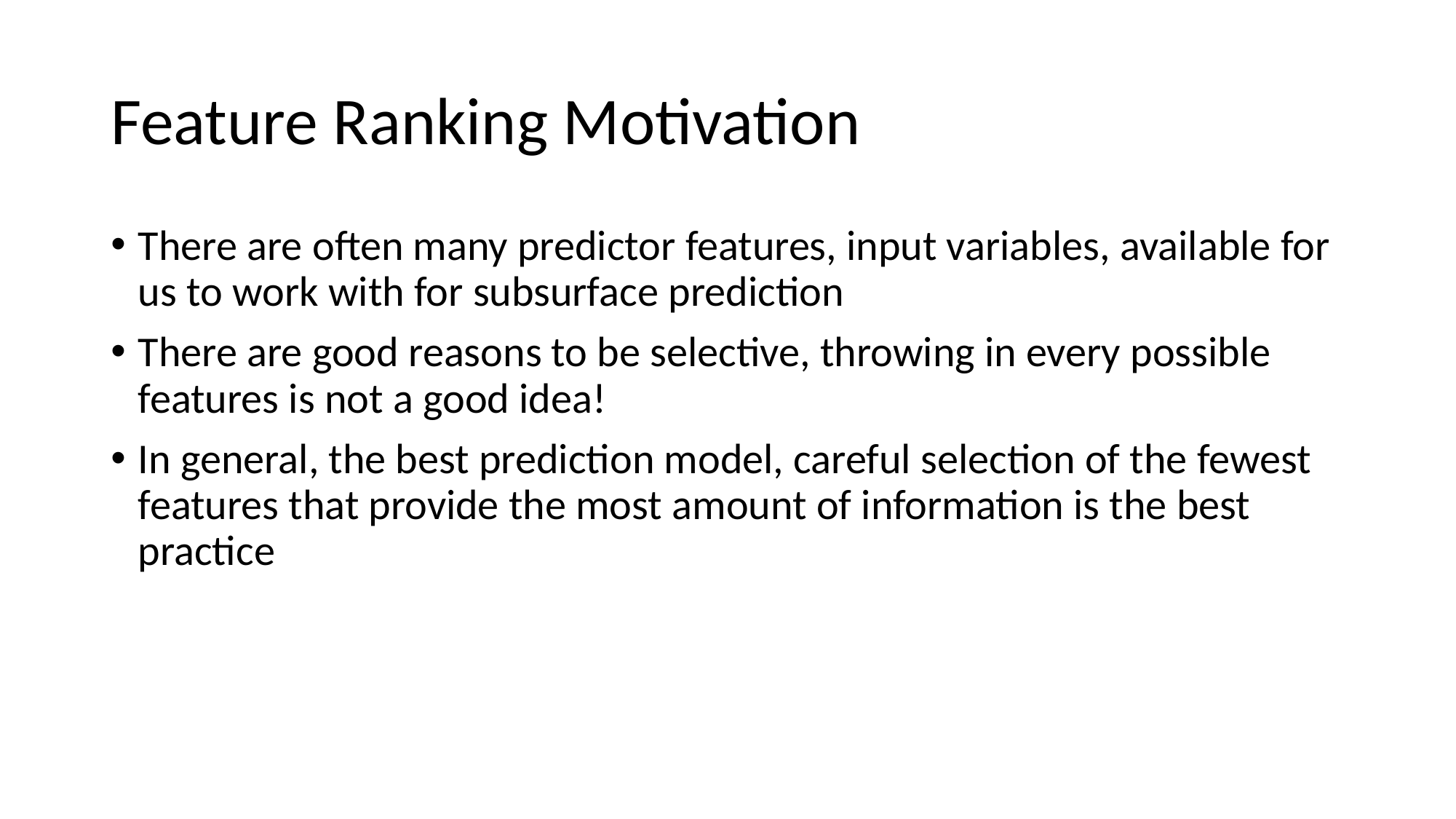

# Feature Ranking Motivation
There are often many predictor features, input variables, available for us to work with for subsurface prediction
There are good reasons to be selective, throwing in every possible features is not a good idea!
In general, the best prediction model, careful selection of the fewest features that provide the most amount of information is the best practice